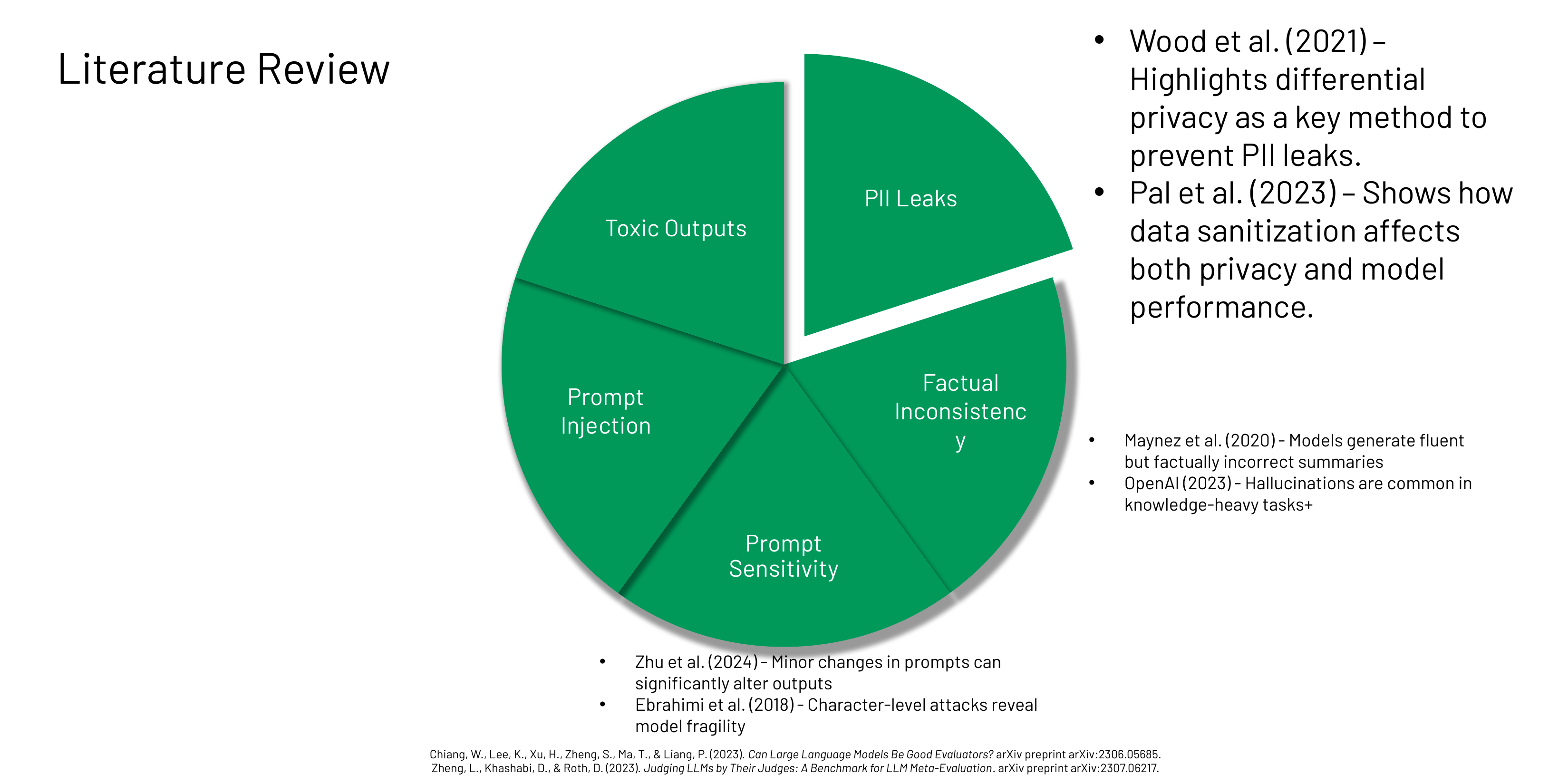

Zhu et al. (2024)	Minor changes in prompts can significantly alter outputs
Wood et al. (2021) – Highlights differential privacy as a key method to prevent PII leaks.
Pal et al. (2023) – Shows how data sanitization affects both privacy and model performance.
Literature Review
PII Leaks
Factual Inconsistency
Prompt Sensitivity

Prompt Injection
Toxic Outputs
Maynez et al. (2020) - Models generate fluent but factually incorrect summaries
OpenAI (2023) - Hallucinations are common in knowledge-heavy tasks+
Zhu et al. (2024) - Minor changes in prompts can significantly alter outputs
Ebrahimi et al. (2018) - Character-level attacks reveal model fragility
Chiang, W., Lee, K., Xu, H., Zheng, S., Ma, T., & Liang, P. (2023). Can Large Language Models Be Good Evaluators? arXiv preprint arXiv:2306.05685.
Zheng, L., Khashabi, D., & Roth, D. (2023). Judging LLMs by Their Judges: A Benchmark for LLM Meta-Evaluation. arXiv preprint arXiv:2307.06217.